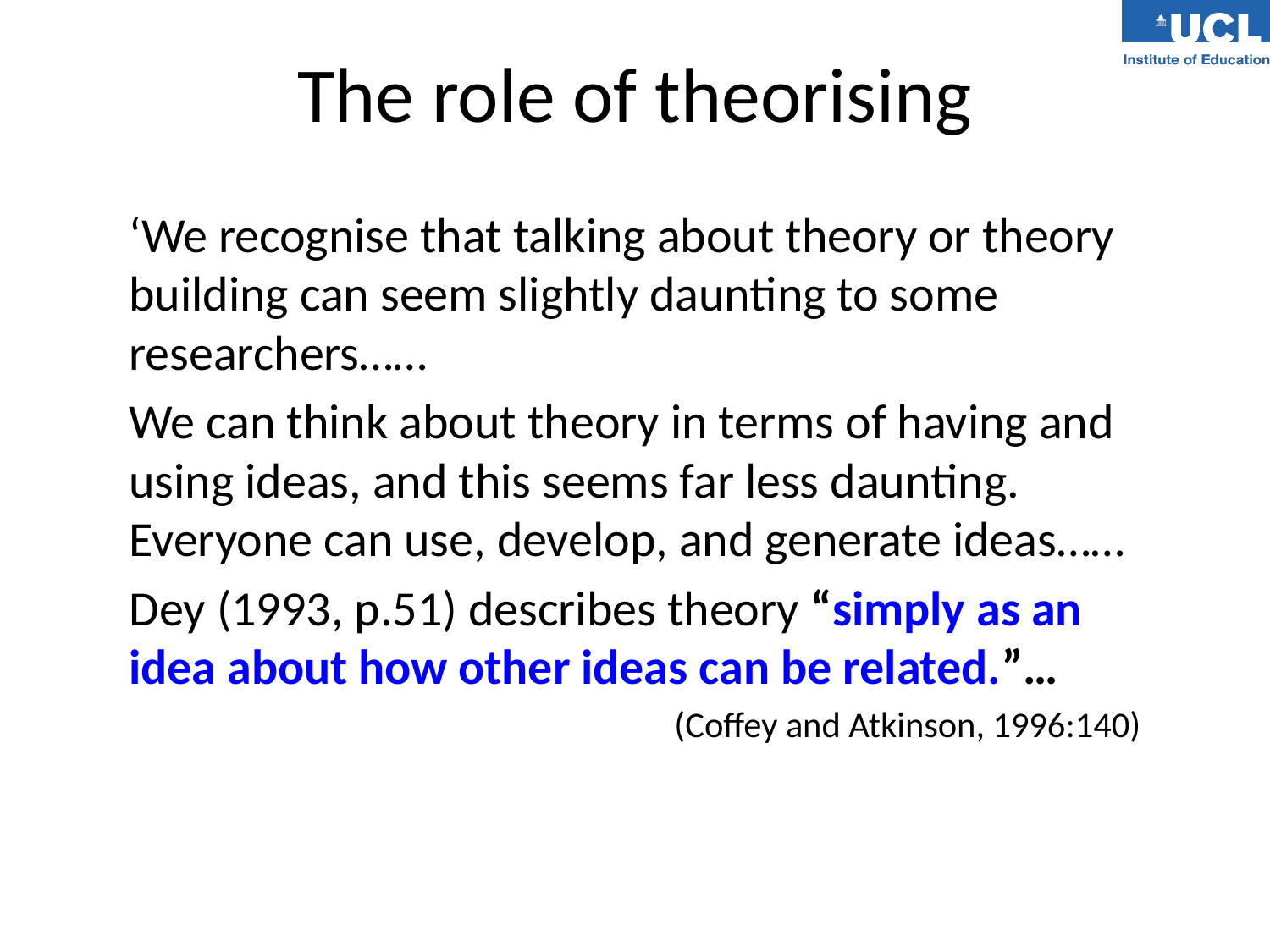

# The role of theorising
‘We recognise that talking about theory or theory building can seem slightly daunting to some researchers……
We can think about theory in terms of having and using ideas, and this seems far less daunting. Everyone can use, develop, and generate ideas……
Dey (1993, p.51) describes theory “simply as an idea about how other ideas can be related.”…
(Coffey and Atkinson, 1996:140)